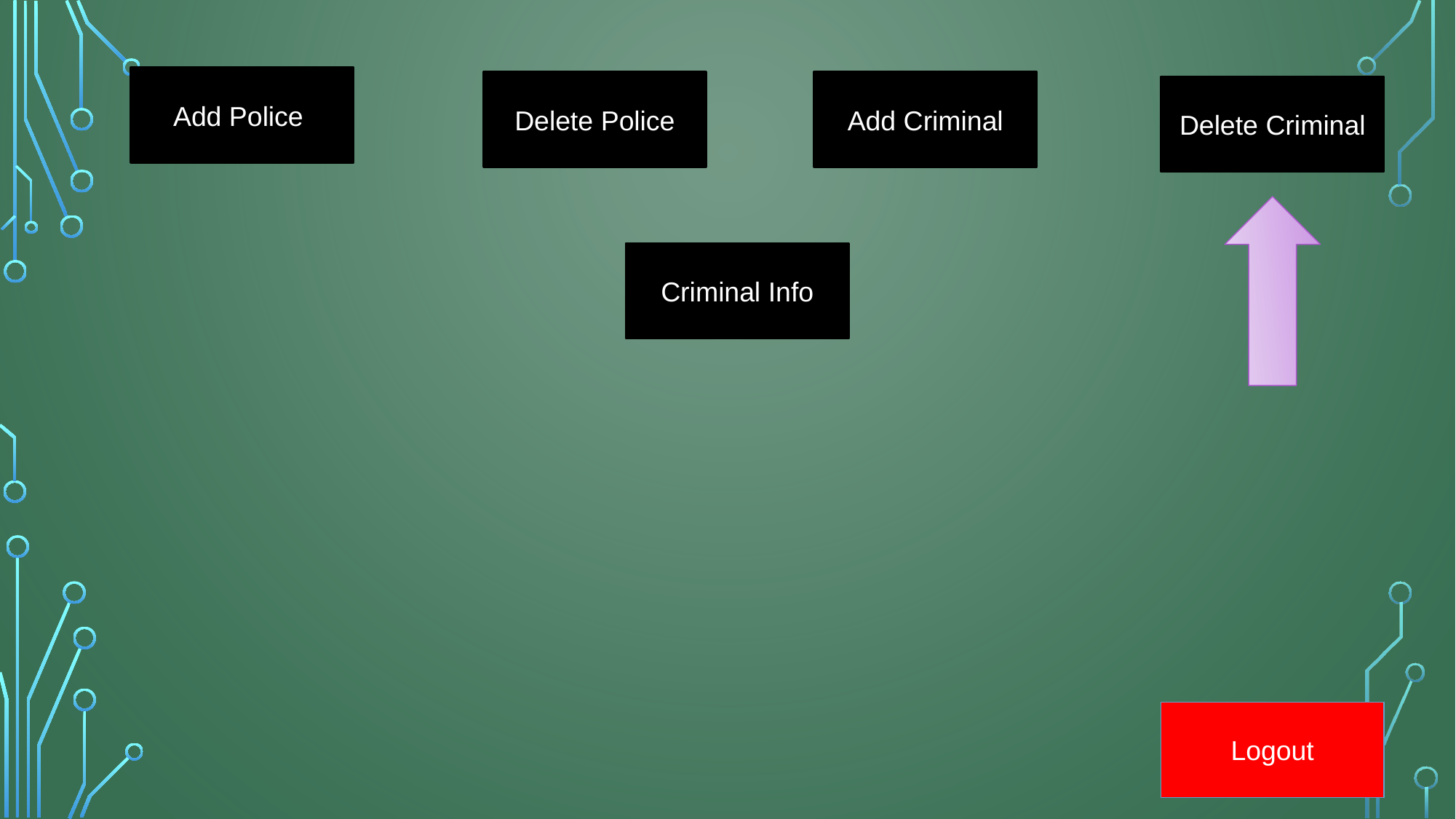

Add Police
Add Criminal
Delete Police
Delete Criminal

Criminal Info
Logout